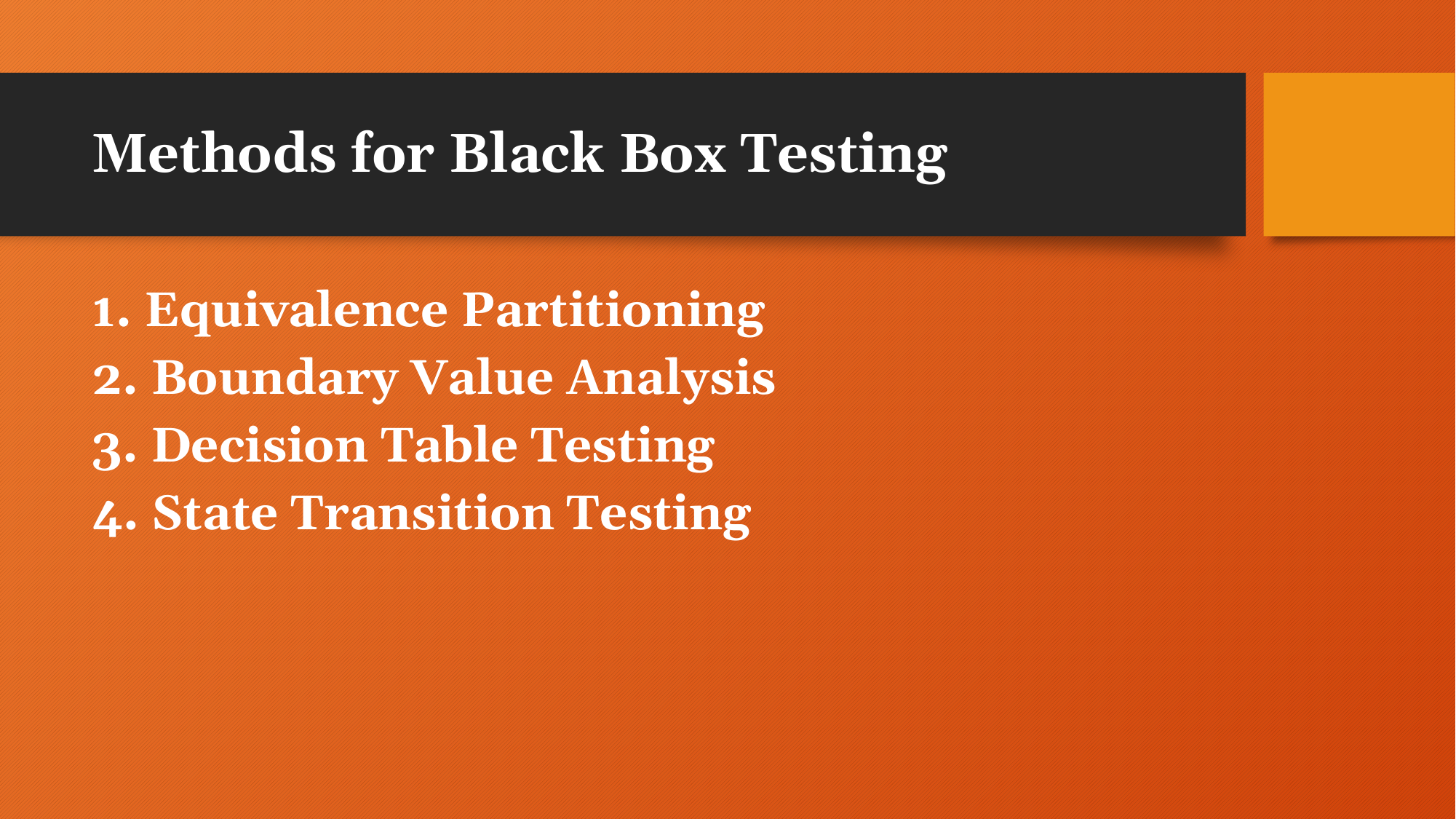

# Methods for Black Box Testing
1. Equivalence Partitioning
2. Boundary Value Analysis
3. Decision Table Testing
4. State Transition Testing